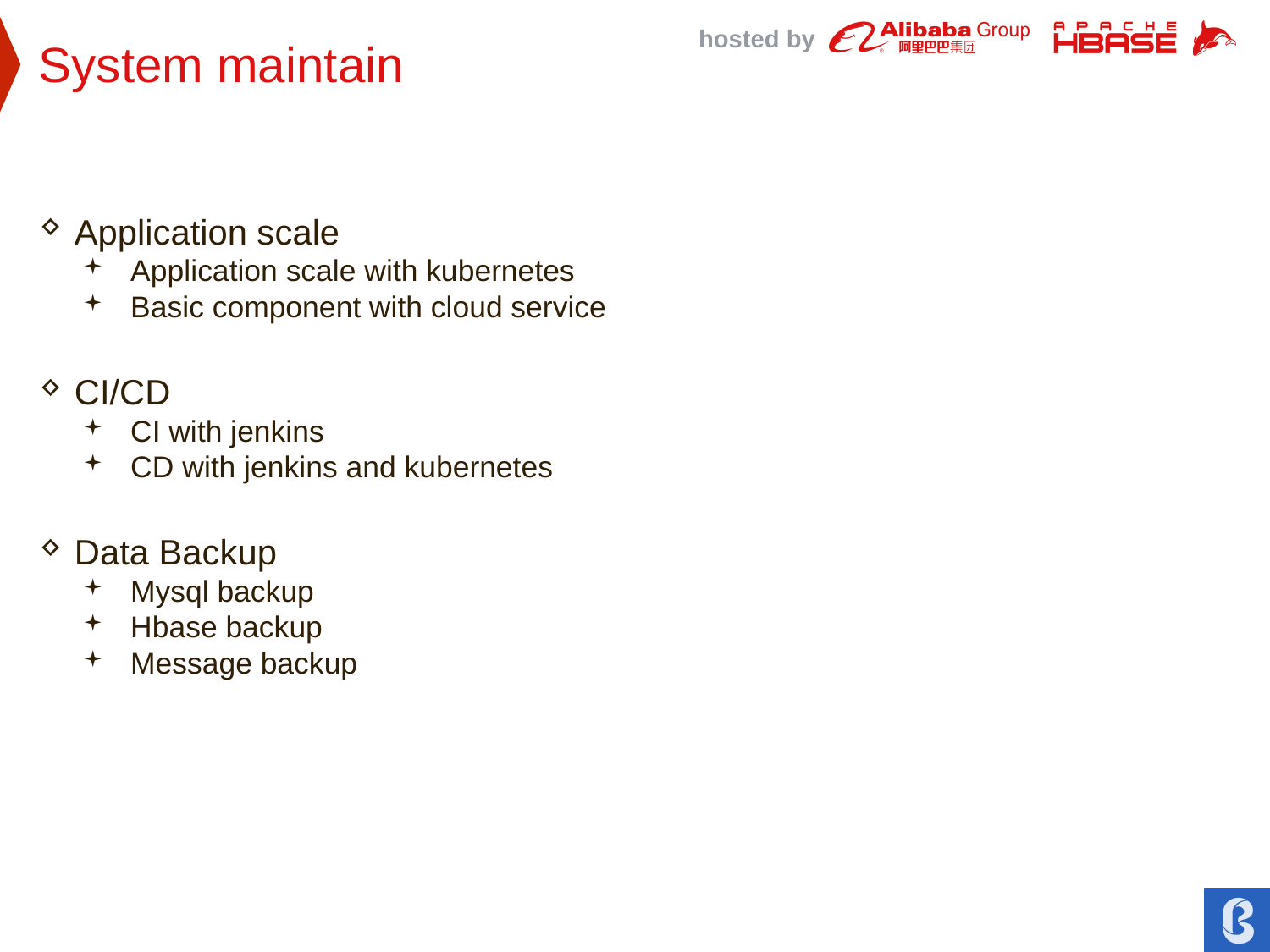

System maintain

Application scale
Application scale with kubernetes
Basic component with cloud service
CI/CD
CI with jenkins
CD with jenkins and kubernetes
Data Backup
Mysql backup
Hbase backup
Message backup